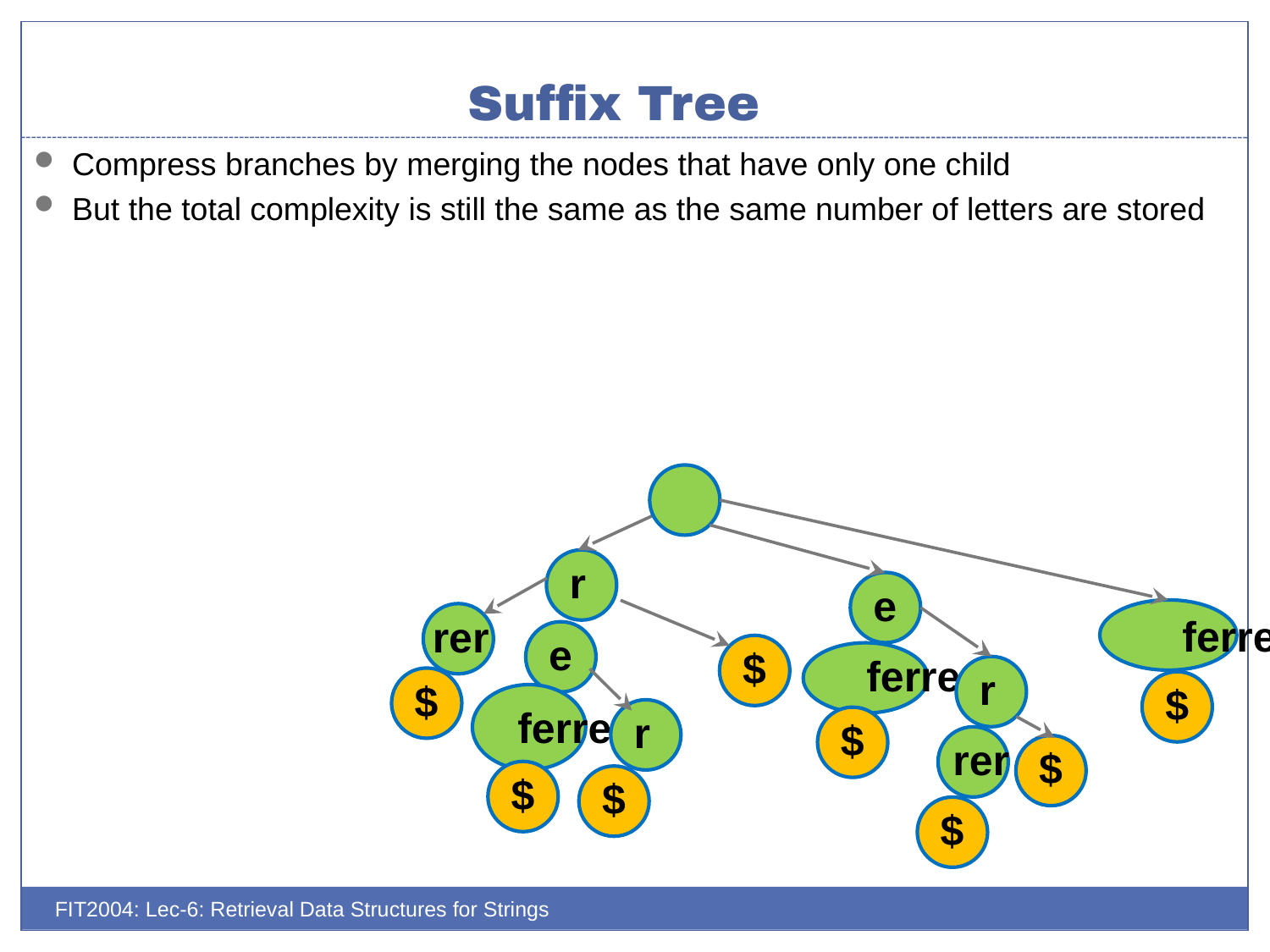

# Suffix Tree
Compress branches by merging the nodes that have only one child
But the total complexity is still the same as the same number of letters are stored

r

e

ferrer

rer

e

$

ferrer

r

$

$

ferrer

r

$

rer

$

$

$

$
FIT2004: Lec-6: Retrieval Data Structures for Strings